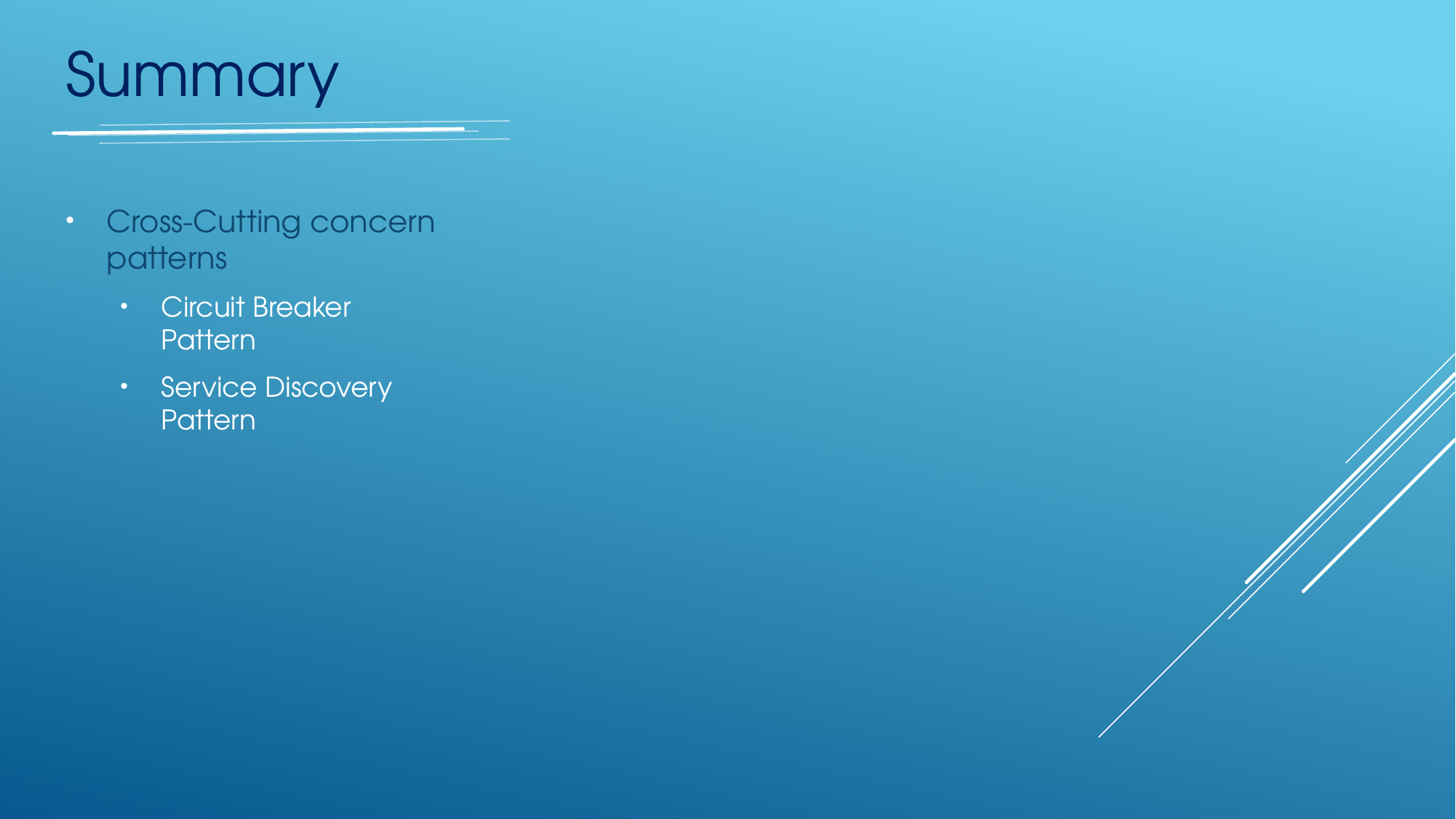

Summary
Cross-Cutting concern patterns
Circuit Breaker Pattern
Service Discovery Pattern